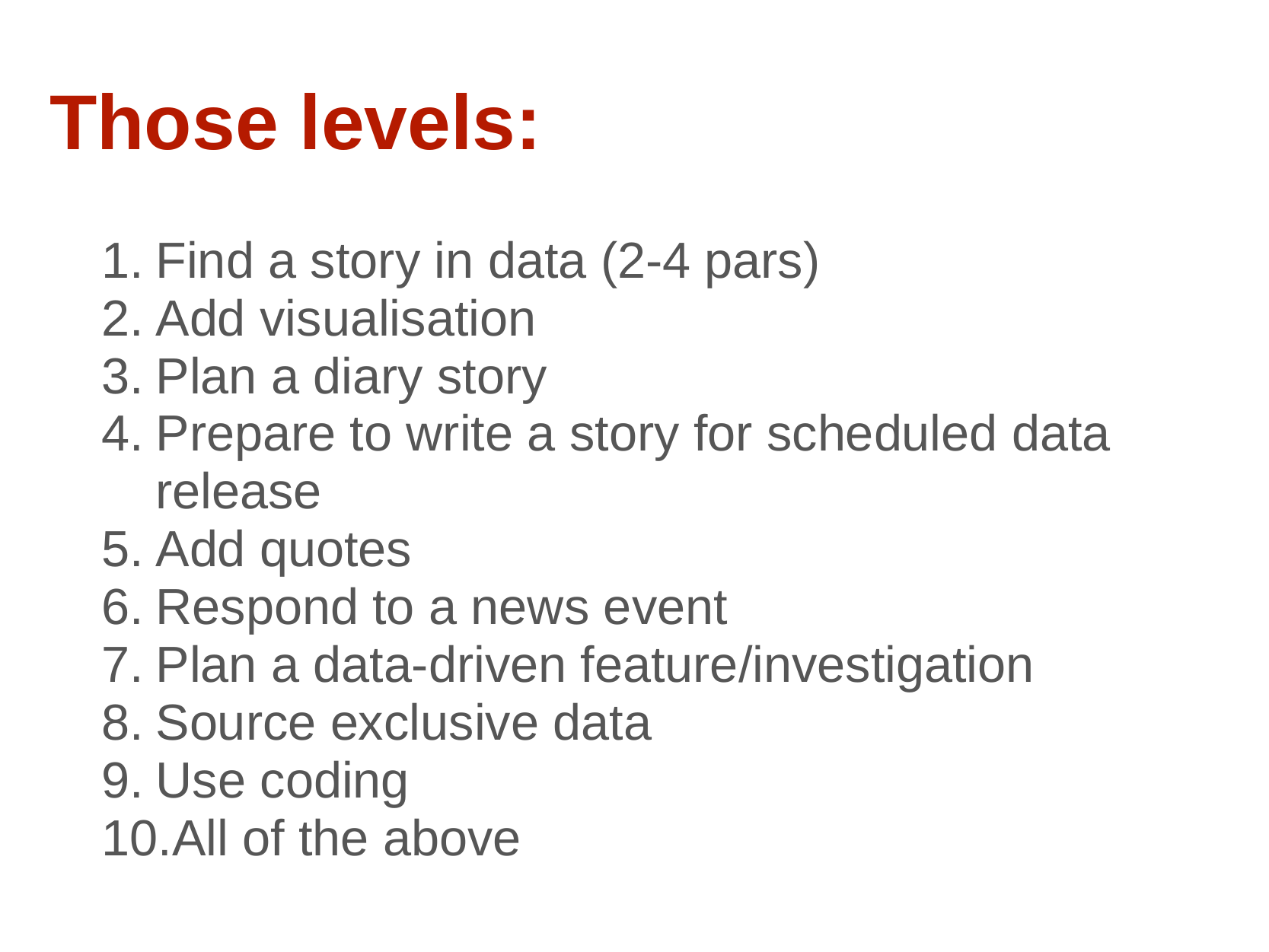

Those levels:
Find a story in data (2-4 pars)
Add visualisation
Plan a diary story
Prepare to write a story for scheduled data release
Add quotes
Respond to a news event
Plan a data-driven feature/investigation
Source exclusive data
Use coding
All of the above